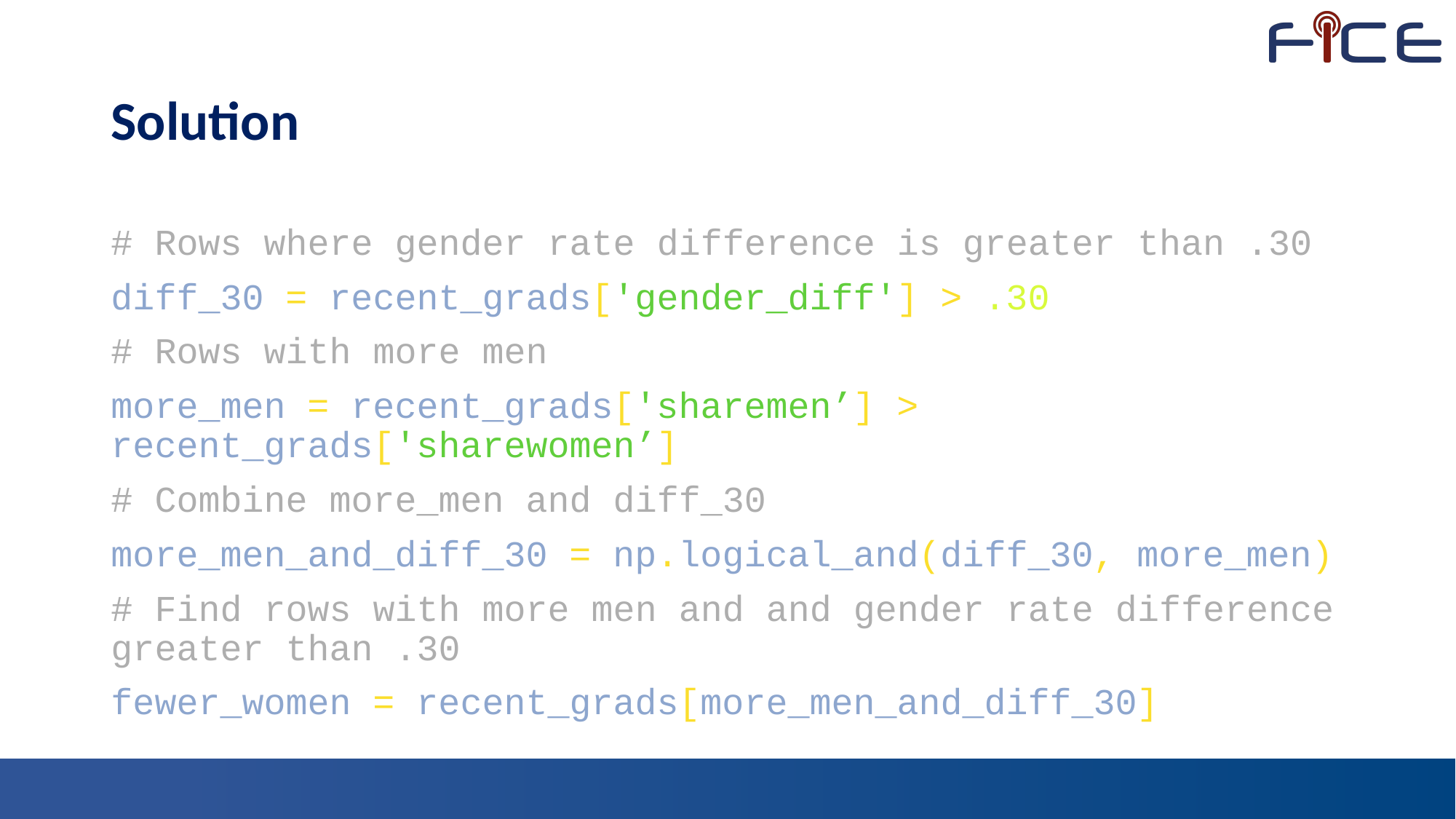

# Solution
# Rows where gender rate difference is greater than .30
diff_30 = recent_grads['gender_diff'] > .30
# Rows with more men
more_men = recent_grads['sharemen’] > recent_grads['sharewomen’]
# Combine more_men and diff_30
more_men_and_diff_30 = np.logical_and(diff_30, more_men)
# Find rows with more men and and gender rate difference greater than .30
fewer_women = recent_grads[more_men_and_diff_30]